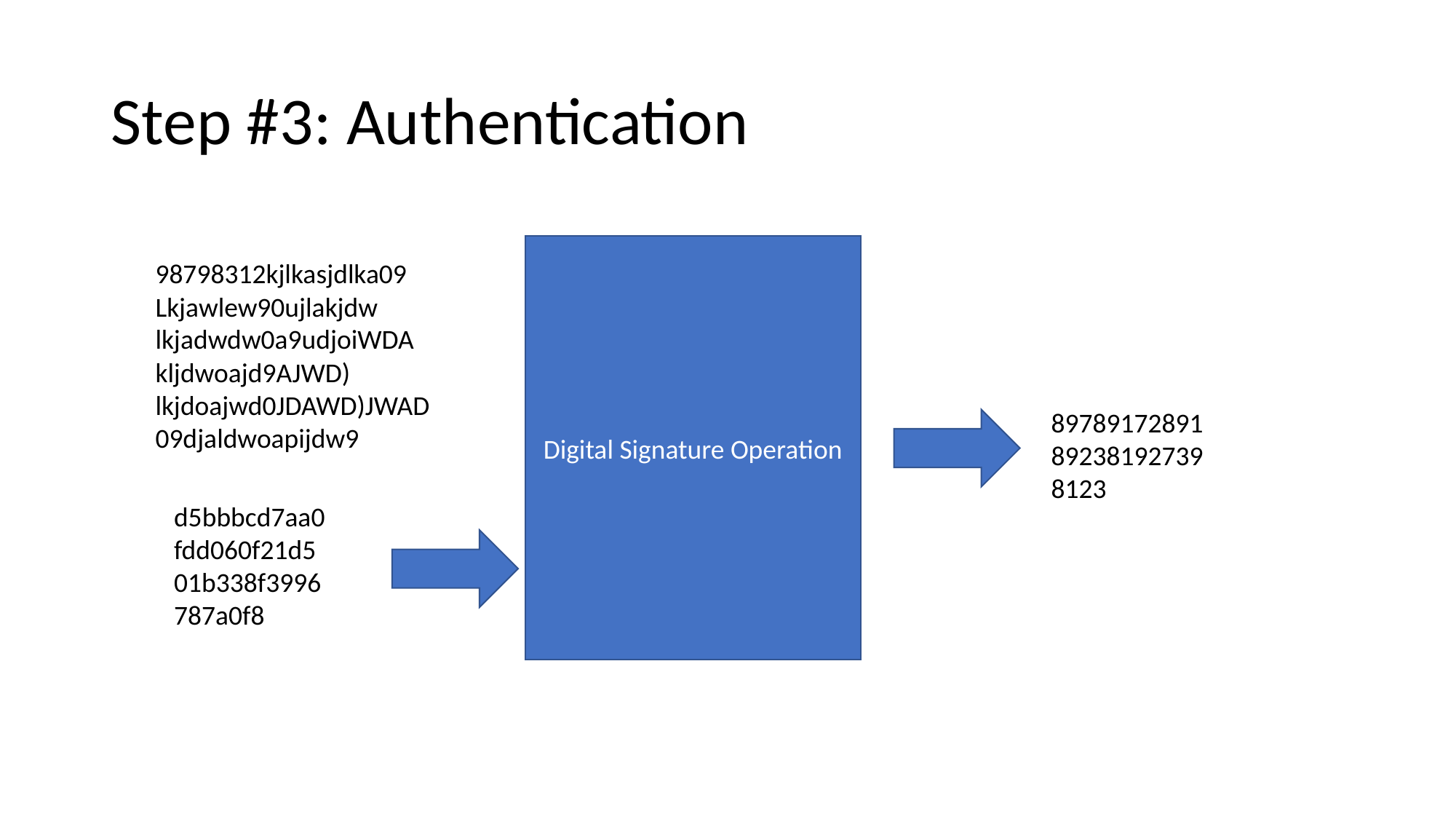

# Step #3: Authentication
Digital Signature Operation
98798312kjlkasjdlka09
Lkjawlew90ujlakjdw
lkjadwdw0a9udjoiWDA
kljdwoajd9AJWD)
lkjdoajwd0JDAWD)JWAD
09djaldwoapijdw9
89789172891892381927398123

d5bbbcd7aa0fdd060f21d501b338f3996787a0f8